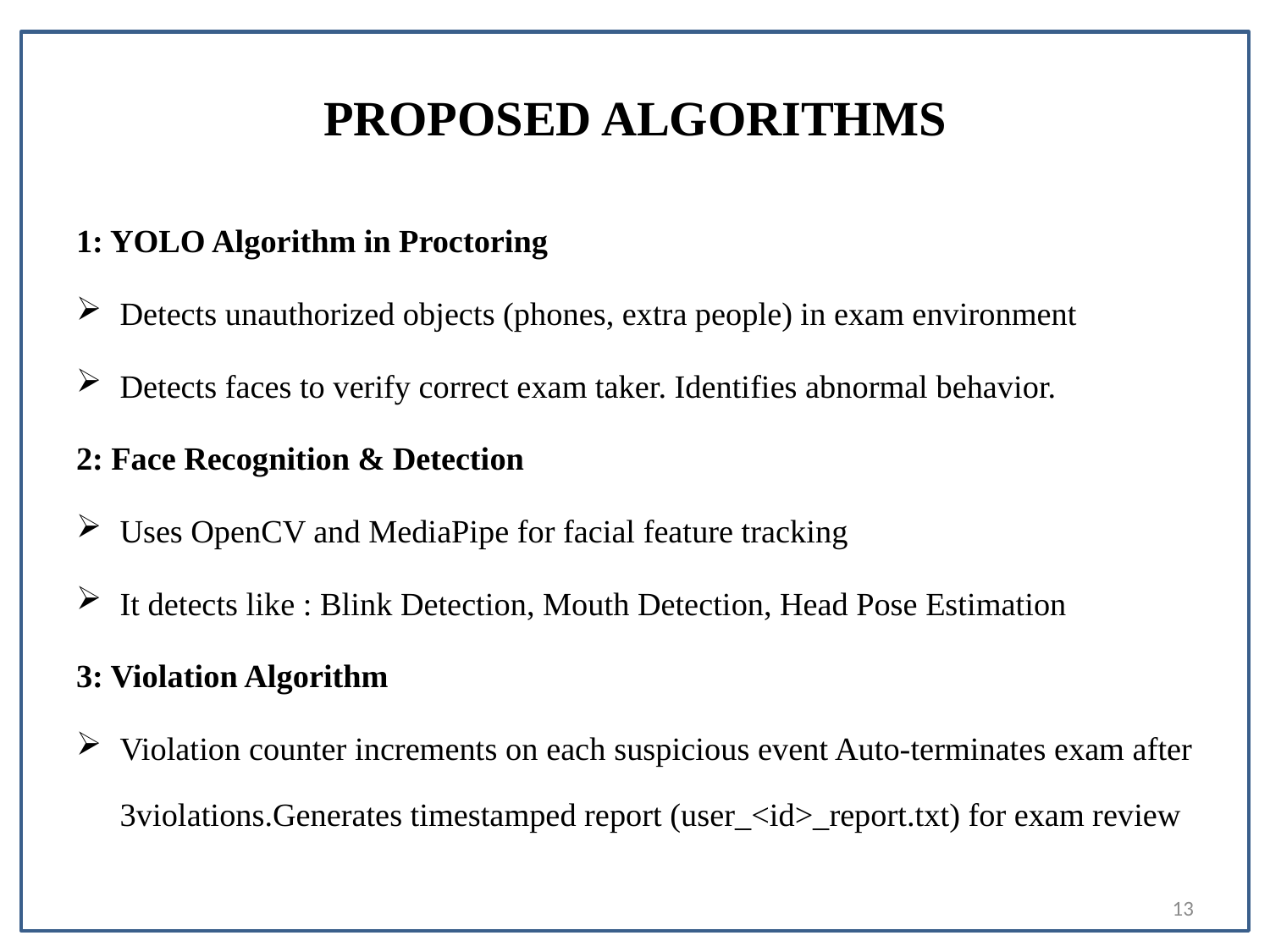

# PROPOSED ALGORITHMS
1: YOLO Algorithm in Proctoring
Detects unauthorized objects (phones, extra people) in exam environment
Detects faces to verify correct exam taker. Identifies abnormal behavior.
2: Face Recognition & Detection
Uses OpenCV and MediaPipe for facial feature tracking
It detects like : Blink Detection, Mouth Detection, Head Pose Estimation
3: Violation Algorithm
Violation counter increments on each suspicious event Auto-terminates exam after 3violations.Generates timestamped report (user_<id>_report.txt) for exam review

13